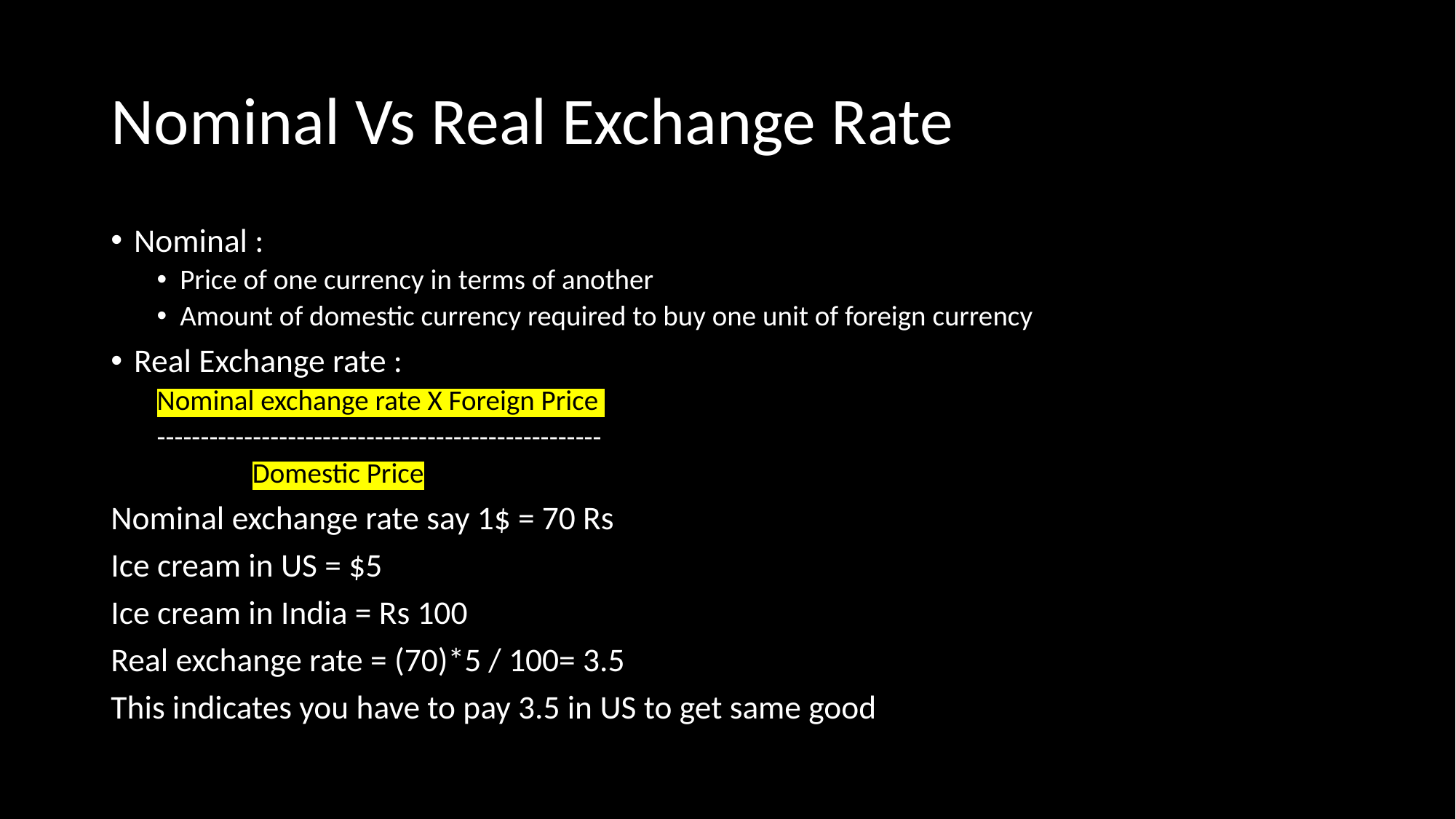

# Nominal Vs Real Exchange Rate
Nominal :
Price of one currency in terms of another
Amount of domestic currency required to buy one unit of foreign currency
Real Exchange rate :
Nominal exchange rate X Foreign Price
---------------------------------------------------
               Domestic Price
Nominal exchange rate say 1$ = 70 Rs
Ice cream in US = $5
Ice cream in India = Rs 100
Real exchange rate = (70)*5 / 100= 3.5
This indicates you have to pay 3.5 in US to get same good